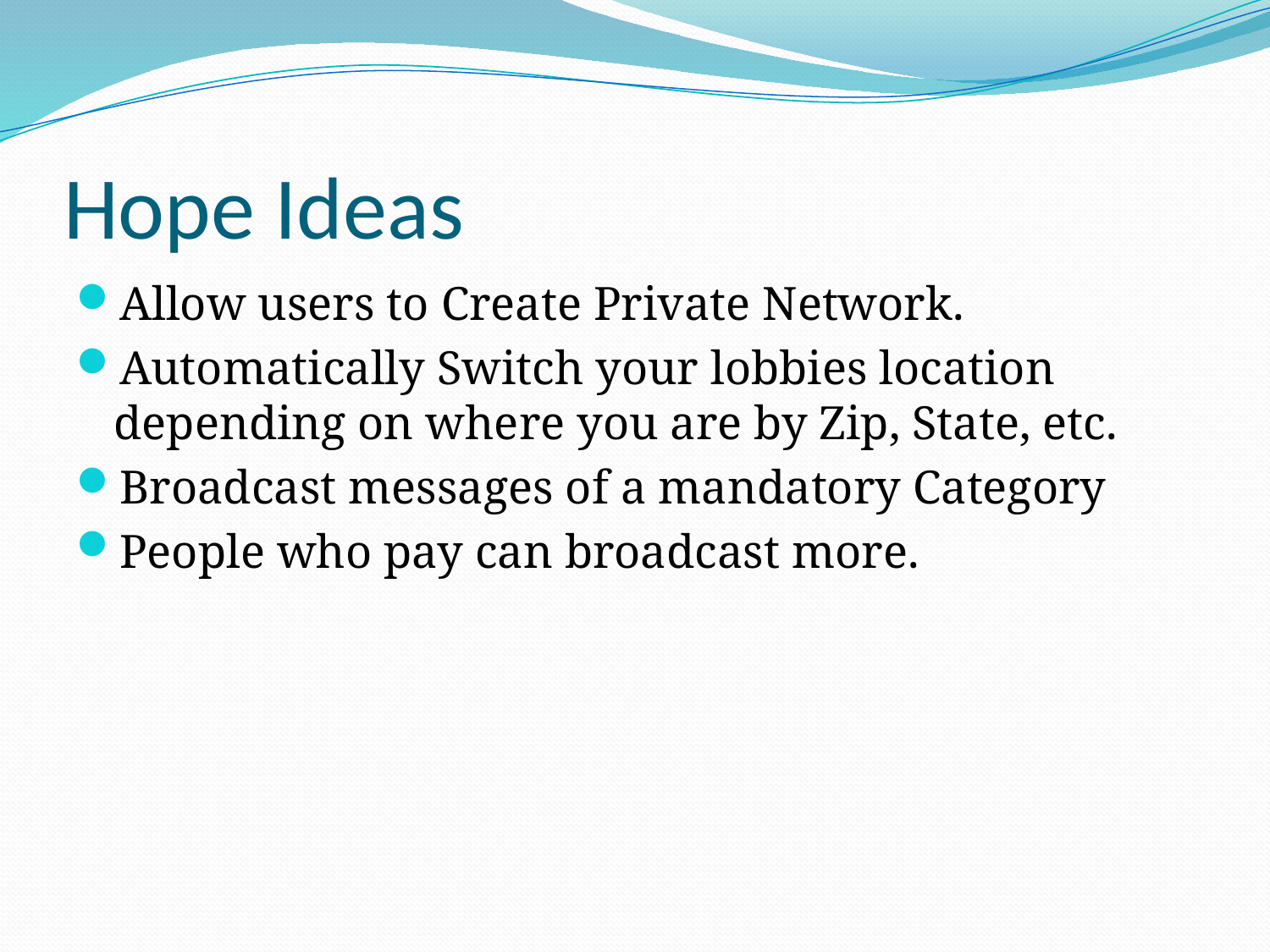

# Hope Ideas
Allow users to Create Private Network.
Automatically Switch your lobbies location depending on where you are by Zip, State, etc.
Broadcast messages of a mandatory Category
People who pay can broadcast more.